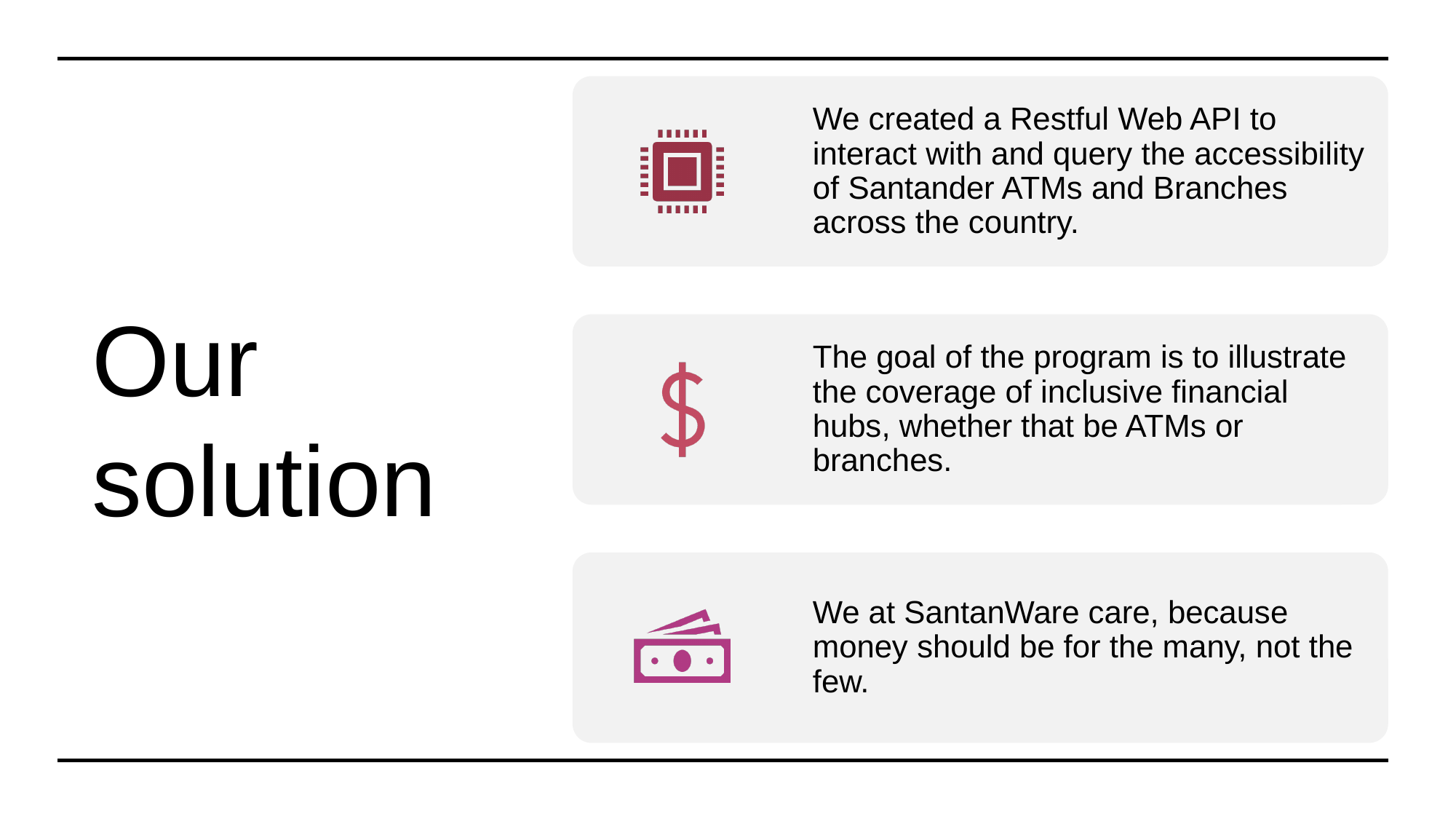

We created a Restful Web API to interact with and query the accessibility of Santander ATMs and Branches across the country.
The goal of the program is to illustrate the coverage of inclusive financial hubs, whether that be ATMs or branches.
We at SantanWare care, because money should be for the many, not the few.
# Our solution